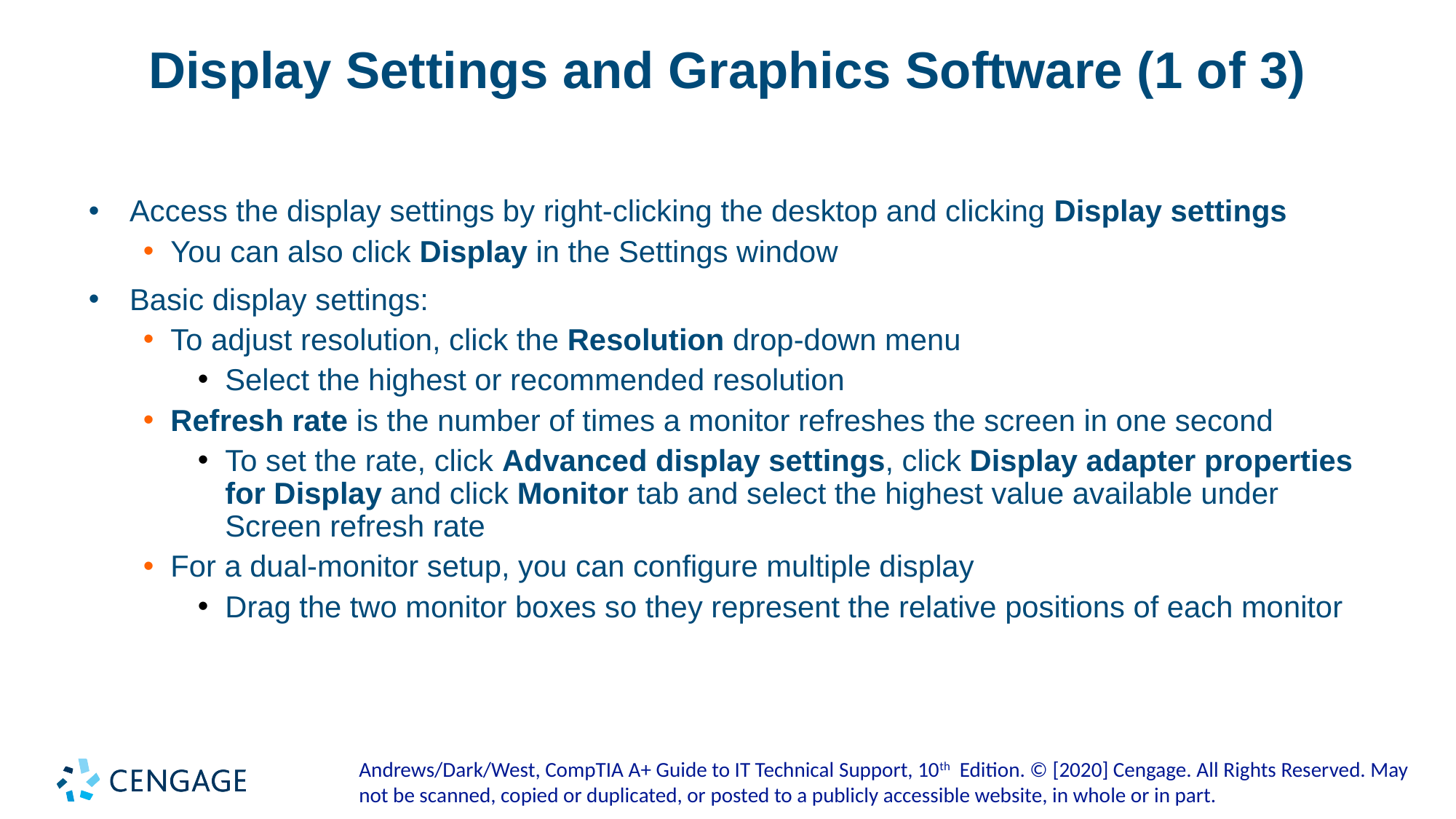

# Display Settings and Graphics Software (1 of 3)
Access the display settings by right-clicking the desktop and clicking Display settings
You can also click Display in the Settings window
Basic display settings:
To adjust resolution, click the Resolution drop-down menu
Select the highest or recommended resolution
Refresh rate is the number of times a monitor refreshes the screen in one second
To set the rate, click Advanced display settings, click Display adapter properties for Display and click Monitor tab and select the highest value available under Screen refresh rate
For a dual-monitor setup, you can configure multiple display
Drag the two monitor boxes so they represent the relative positions of each monitor